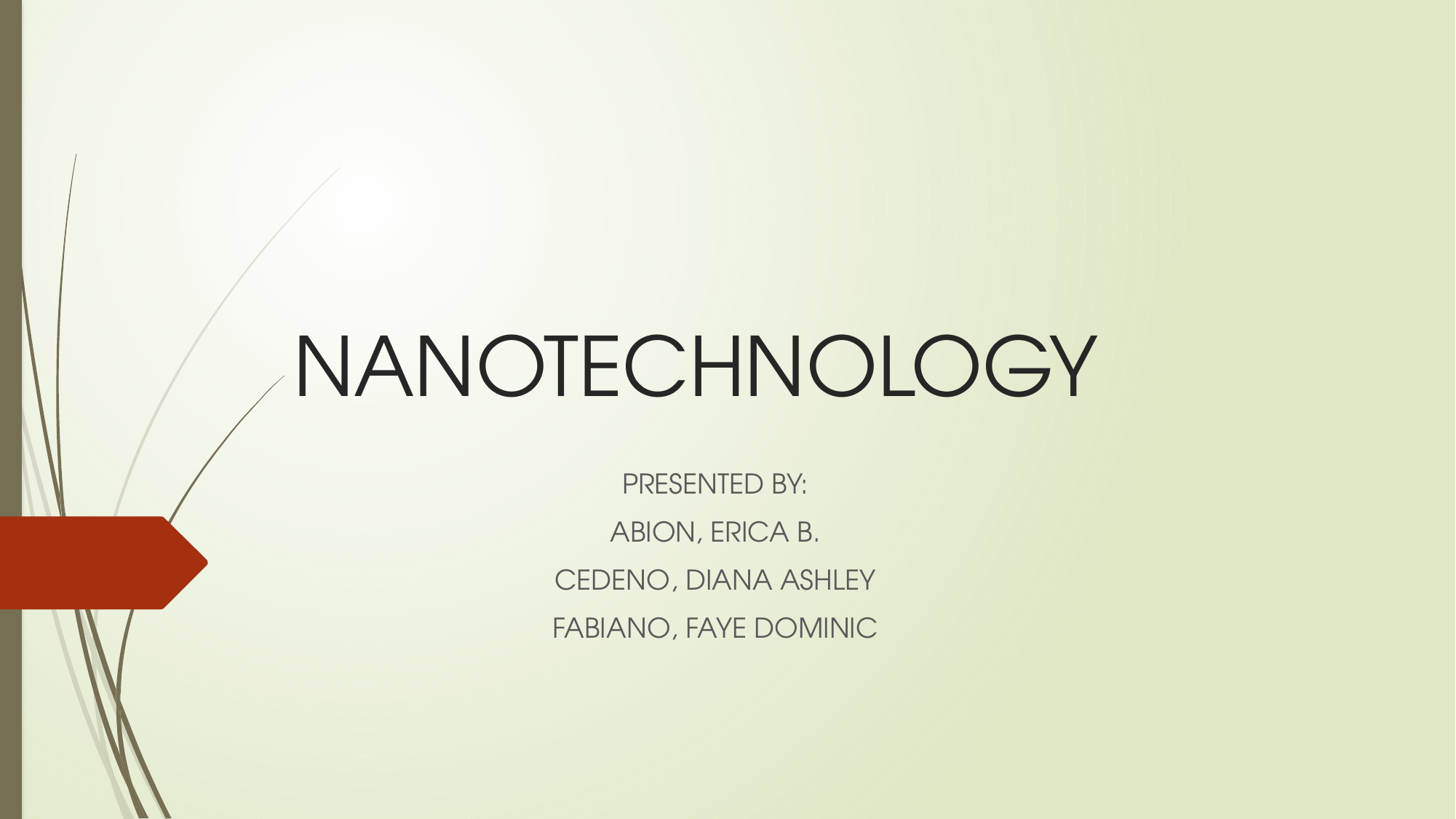

# NANOTECHNOLOGY
PRESENTED BY:
ABION, ERICA B.
CEDENO, DIANA ASHLEY
FABIANO, FAYE DOMINIC